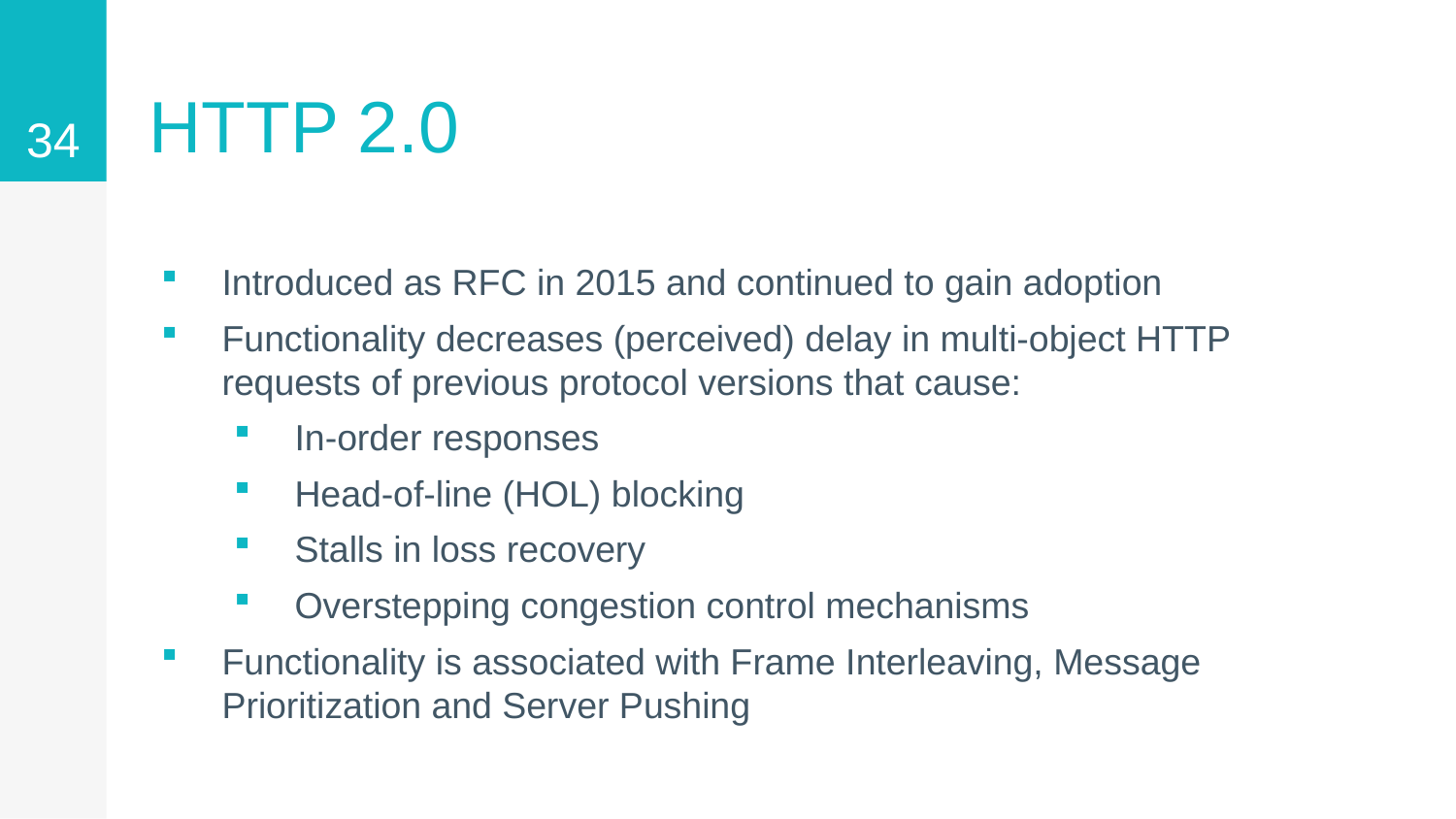

34
# HTTP 2.0
Introduced as RFC in 2015 and continued to gain adoption
Functionality decreases (perceived) delay in multi-object HTTP requests of previous protocol versions that cause:
In-order responses
Head-of-line (HOL) blocking
Stalls in loss recovery
Overstepping congestion control mechanisms
Functionality is associated with Frame Interleaving, Message Prioritization and Server Pushing